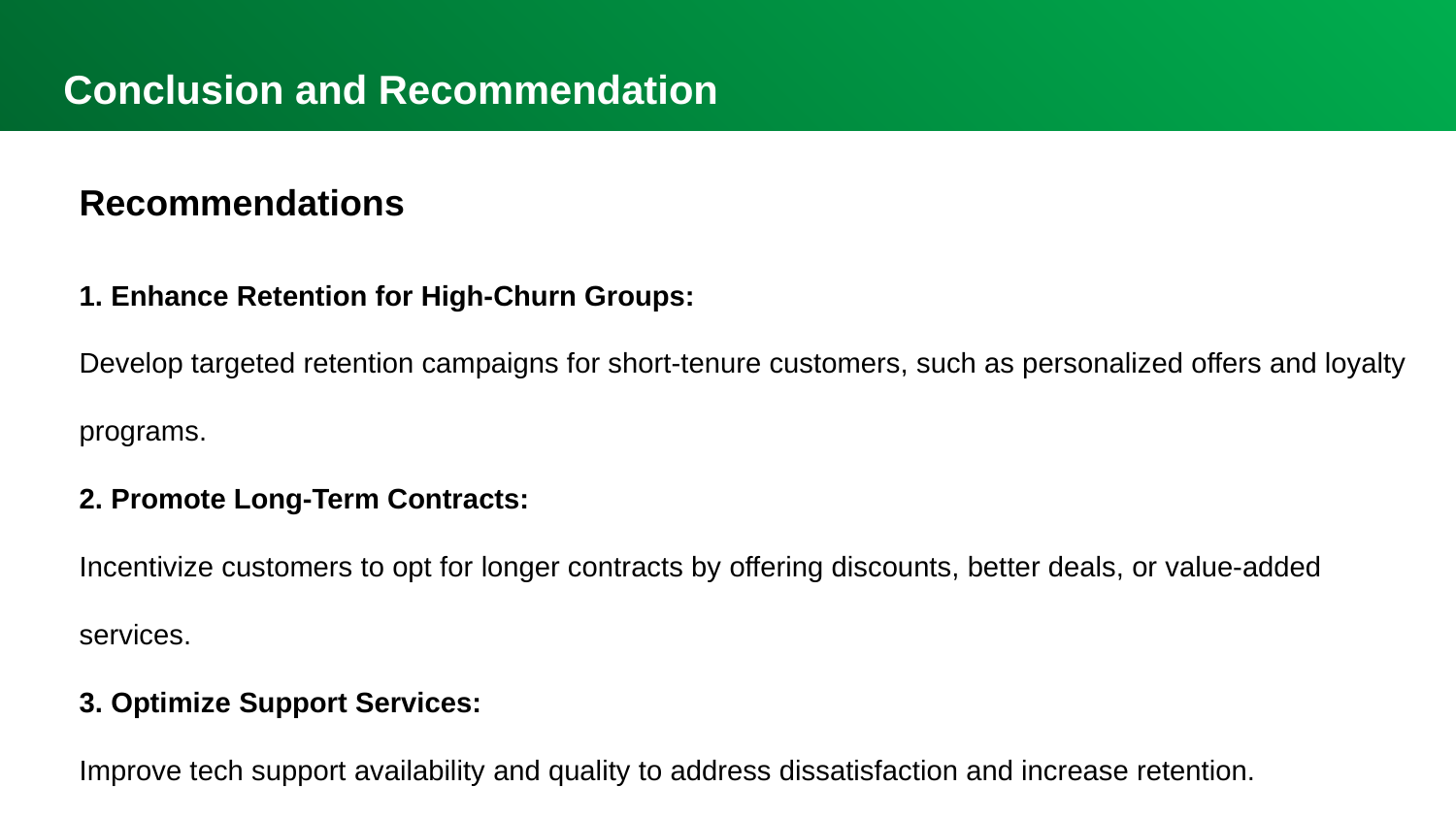

Conclusion and Recommendation
Recommendations
1. Enhance Retention for High-Churn Groups:
Develop targeted retention campaigns for short-tenure customers, such as personalized offers and loyalty programs.
2. Promote Long-Term Contracts:
Incentivize customers to opt for longer contracts by offering discounts, better deals, or value-added services.
3. Optimize Support Services:
Improve tech support availability and quality to address dissatisfaction and increase retention.